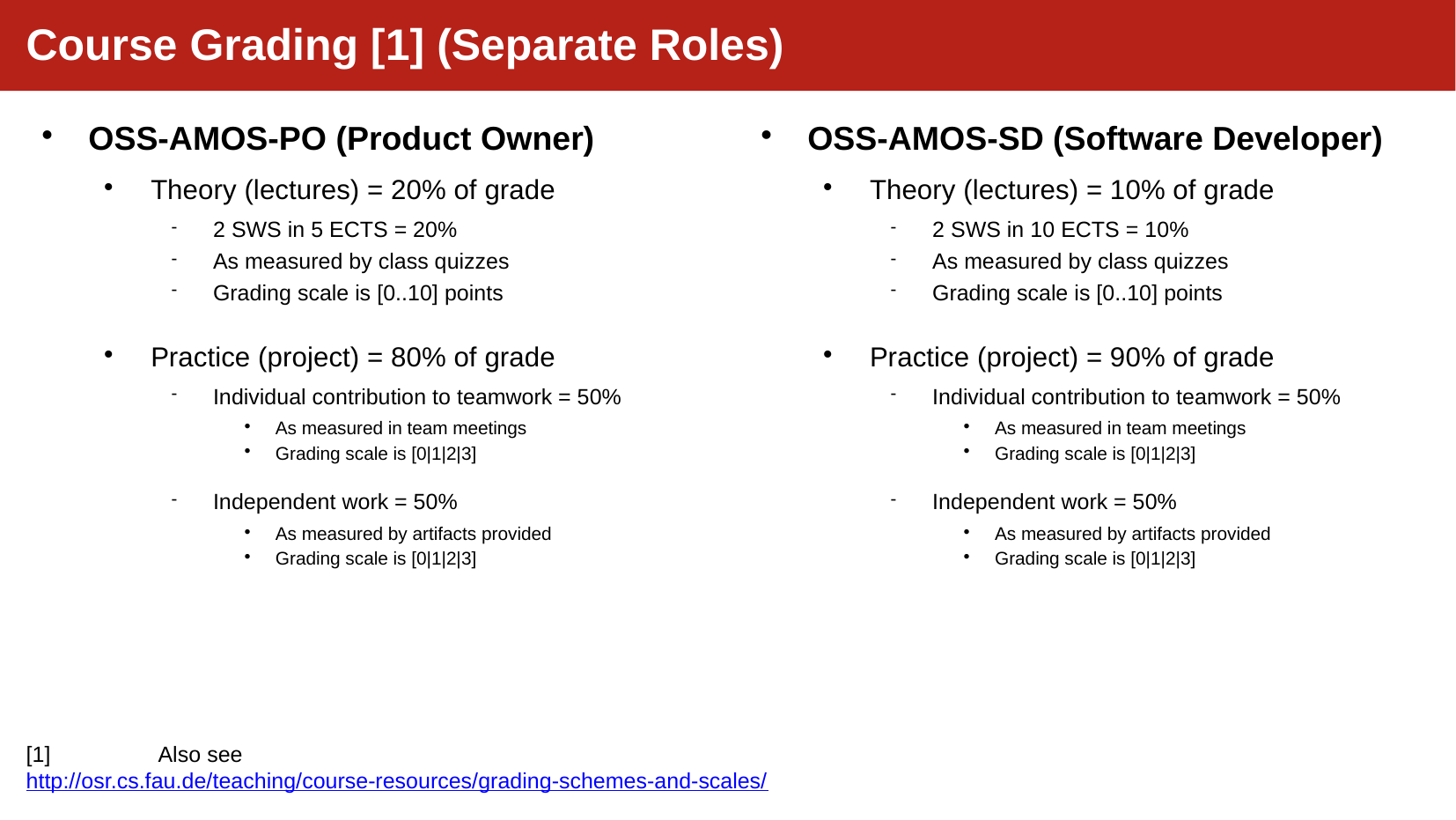

Course Grading [1] (Separate Roles)
OSS-AMOS-PO (Product Owner)
Theory (lectures) = 20% of grade
2 SWS in 5 ECTS = 20%
As measured by class quizzes
Grading scale is [0..10] points

Practice (project) = 80% of grade
Individual contribution to teamwork = 50%
As measured in team meetings
Grading scale is [0|1|2|3]

Independent work = 50%
As measured by artifacts provided
Grading scale is [0|1|2|3]
OSS-AMOS-SD (Software Developer)
Theory (lectures) = 10% of grade
2 SWS in 10 ECTS = 10%
As measured by class quizzes
Grading scale is [0..10] points

Practice (project) = 90% of grade
Individual contribution to teamwork = 50%
As measured in team meetings
Grading scale is [0|1|2|3]

Independent work = 50%
As measured by artifacts provided
Grading scale is [0|1|2|3]
[1]	Also see http://osr.cs.fau.de/teaching/course-resources/grading-schemes-and-scales/